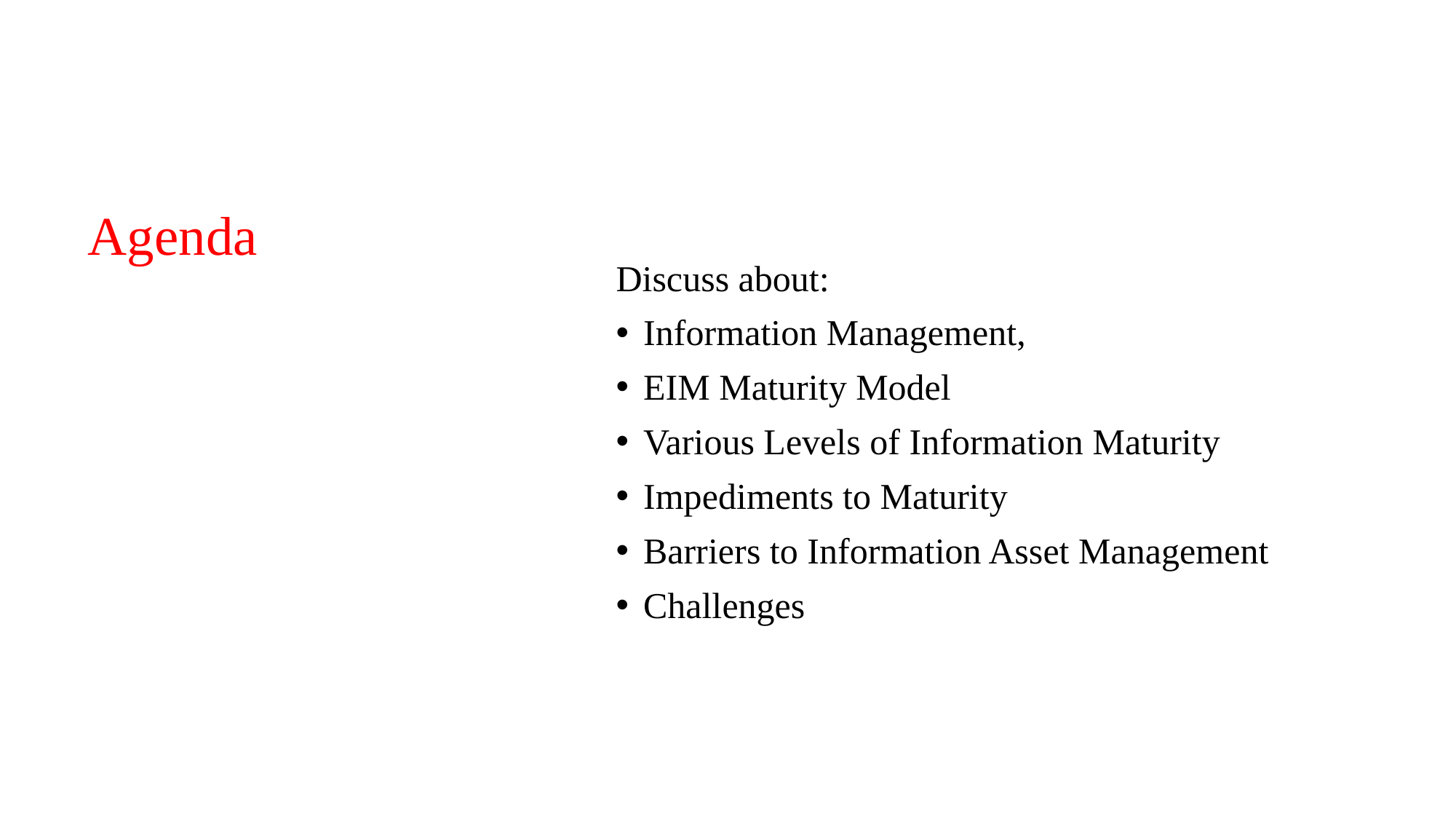

Discuss about:
Information Management,
EIM Maturity Model
Various Levels of Information Maturity
Impediments to Maturity
Barriers to Information Asset Management
Challenges

# Agenda